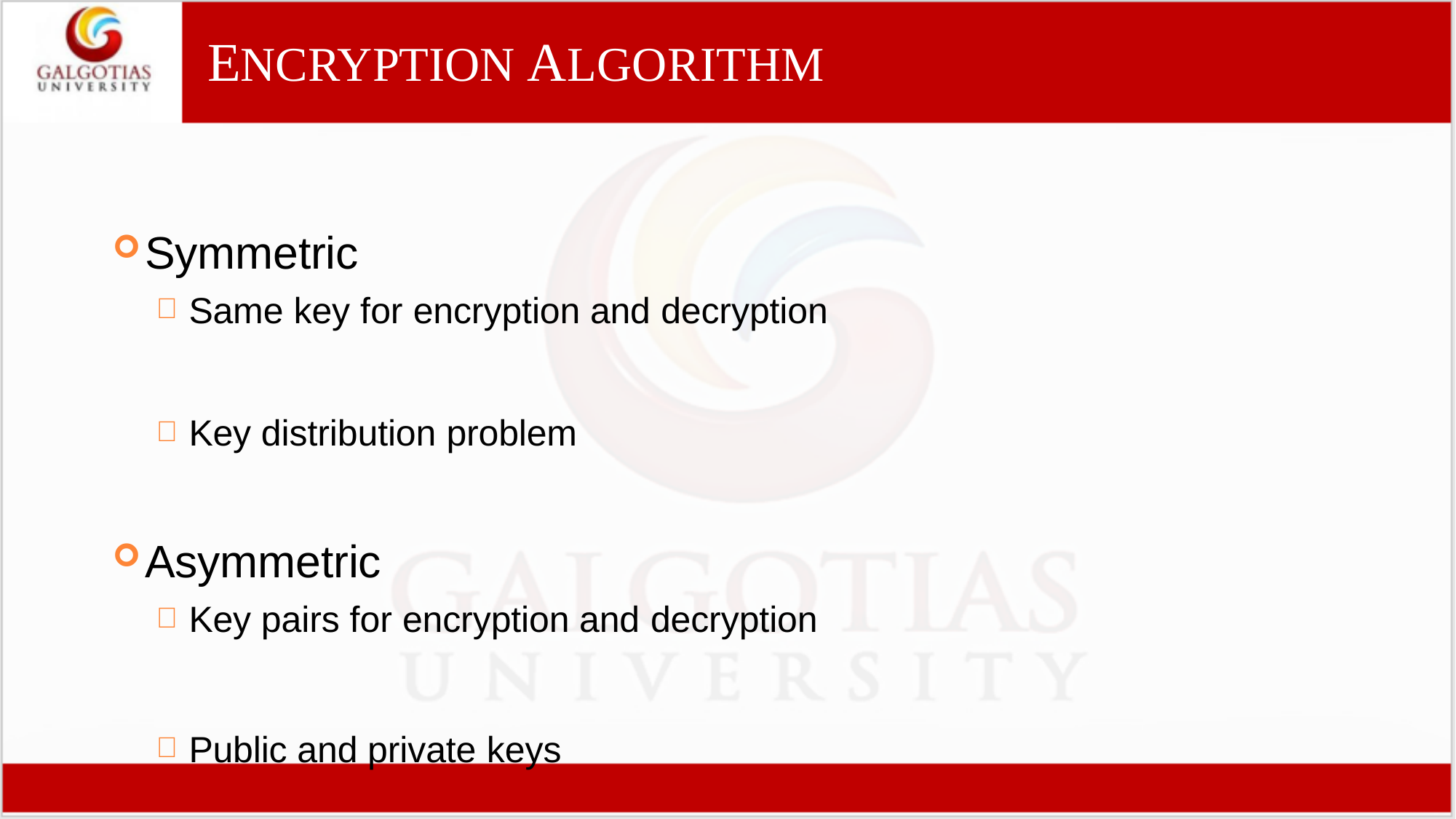

# ENCRYPTION ALGORITHM
Symmetric
Same key for encryption and decryption

Key distribution problem

Asymmetric
Key pairs for encryption and decryption

Public and private keys